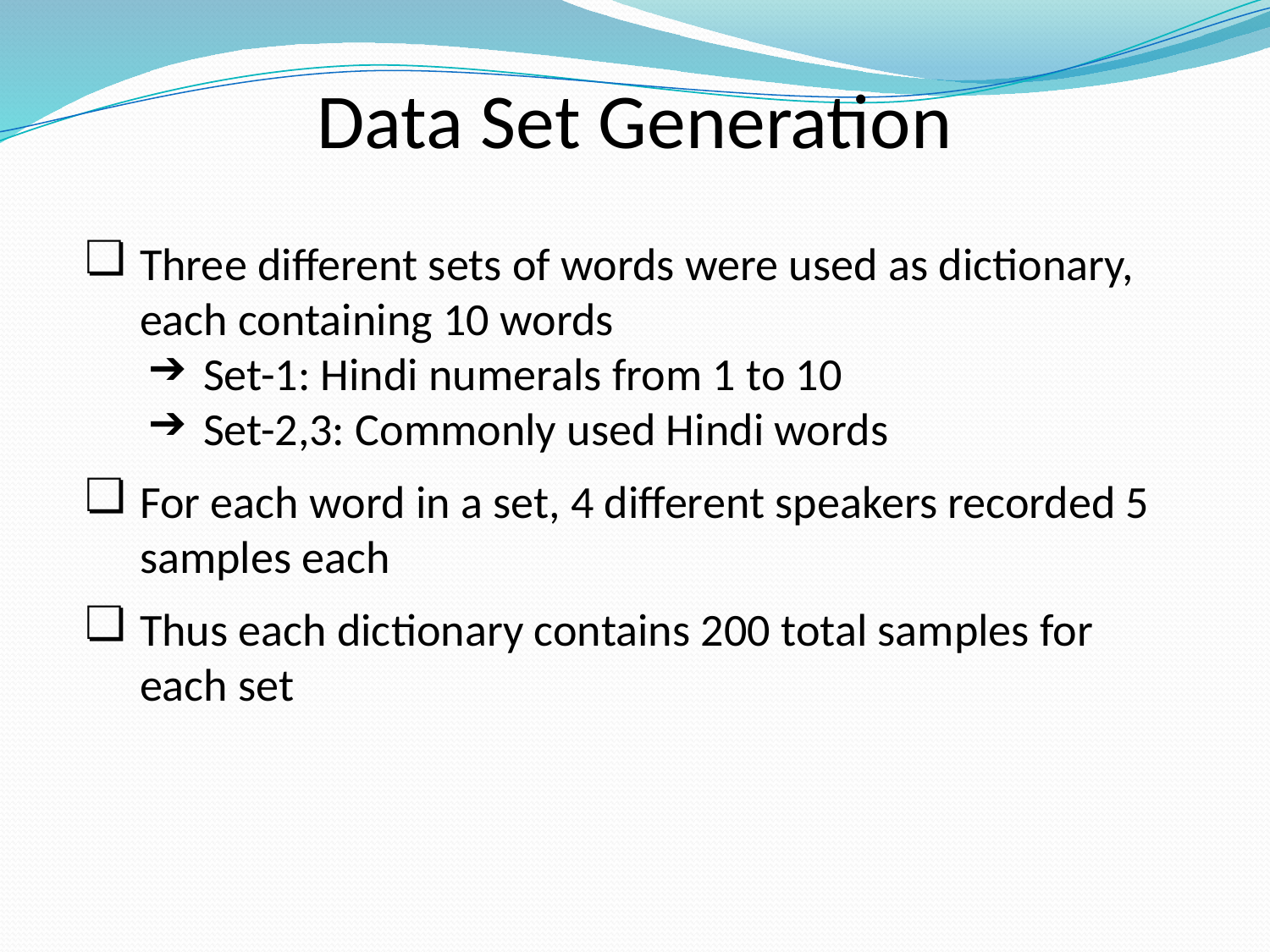

# Data Set Generation
Three different sets of words were used as dictionary, each containing 10 words
Set-1: Hindi numerals from 1 to 10
Set-2,3: Commonly used Hindi words
For each word in a set, 4 different speakers recorded 5 samples each
Thus each dictionary contains 200 total samples for each set